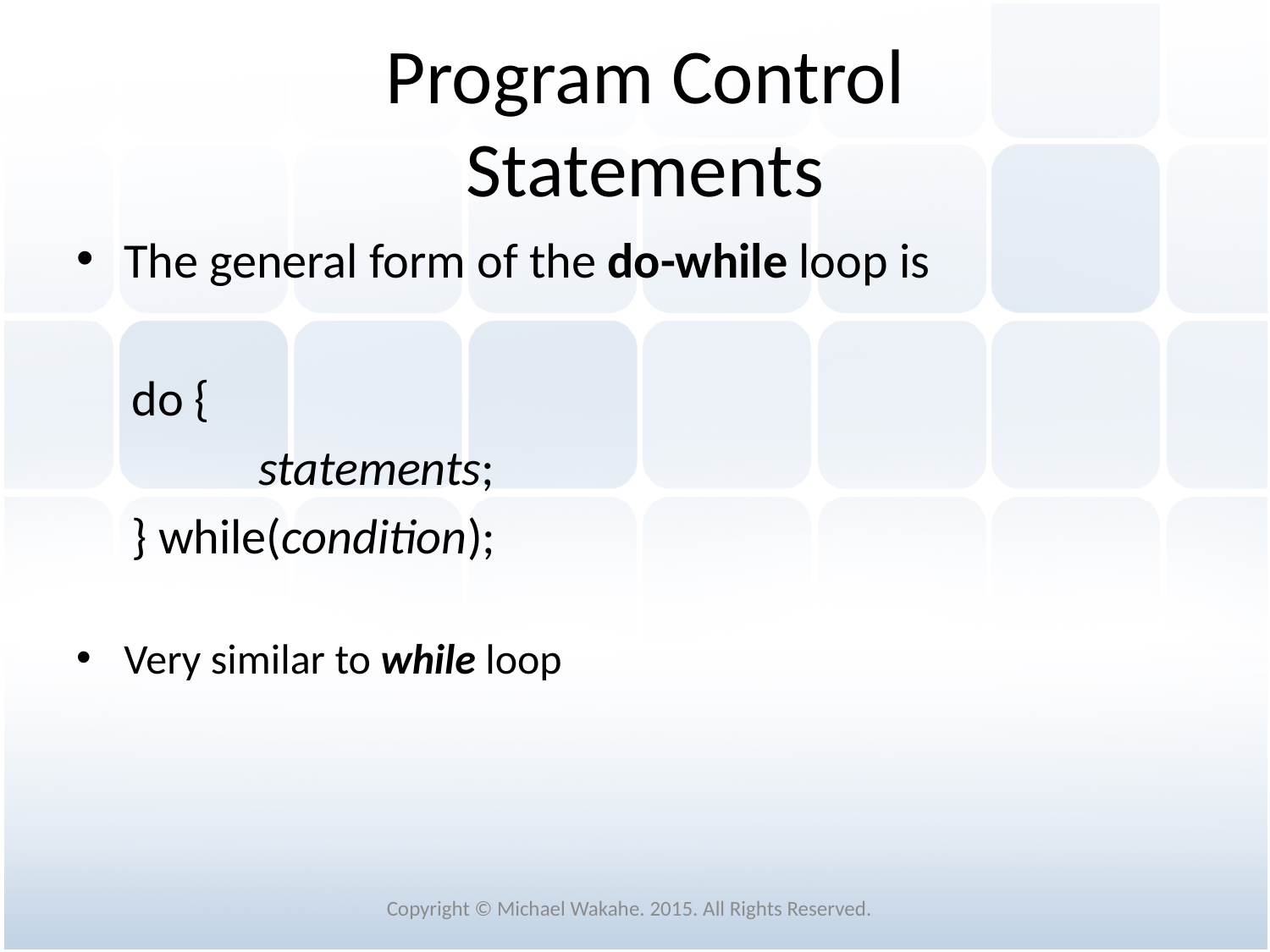

# Program Control Statements
The general form of the do-while loop is

do {
	statements;
} while(condition);

Very similar to while loop
Copyright © Michael Wakahe. 2015. All Rights Reserved.